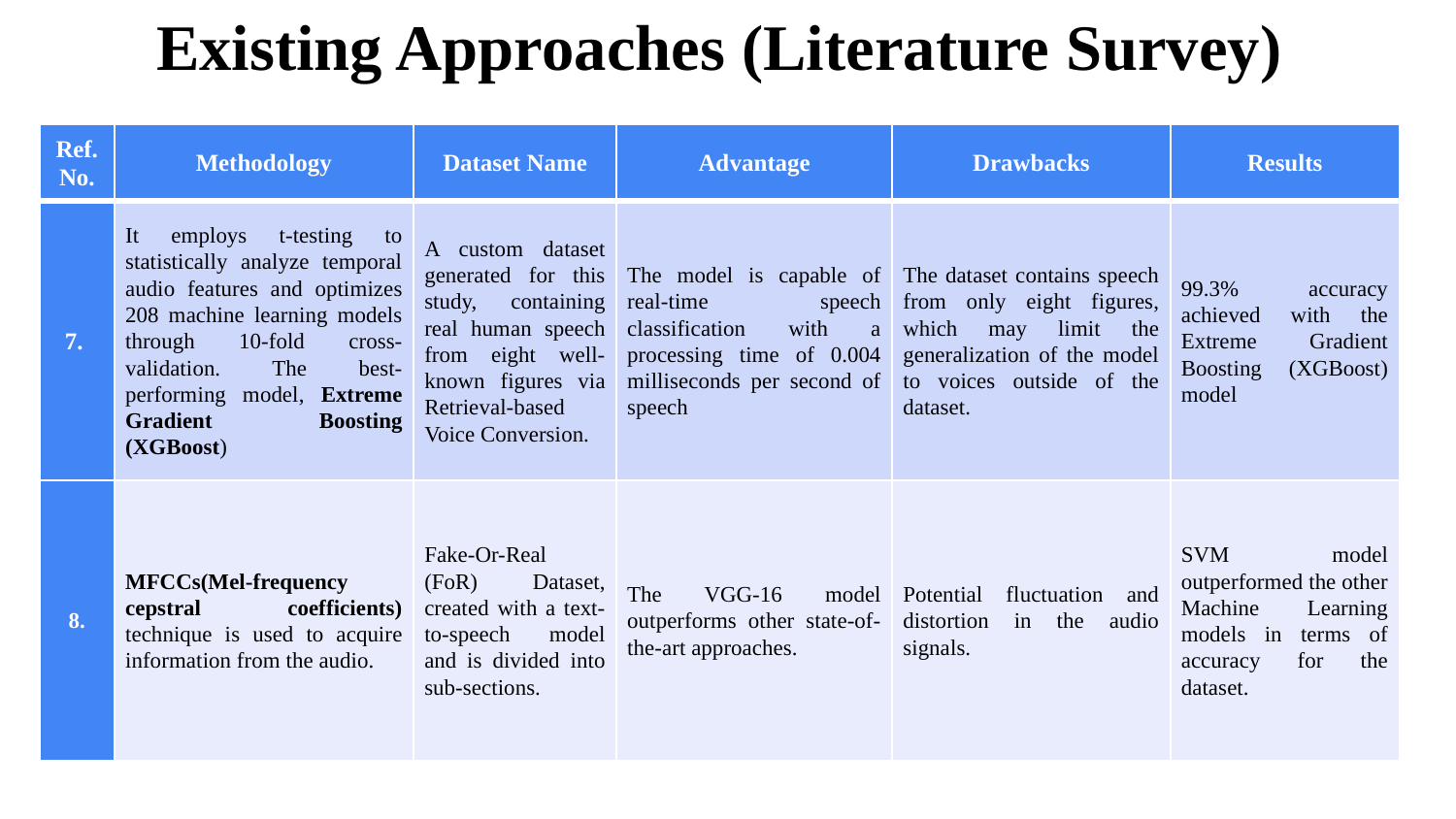

Existing Approaches (Literature Survey)
| Ref. No. | Methodology | Dataset Name | Advantage | Drawbacks | Results |
| --- | --- | --- | --- | --- | --- |
| 7. | It employs t-testing to statistically analyze temporal audio features and optimizes 208 machine learning models through 10-fold cross-validation. The best-performing model, Extreme Gradient Boosting (XGBoost) | A custom dataset generated for this study, containing real human speech from eight well-known figures via Retrieval-based Voice Conversion. | The model is capable of real-time speech classification with a processing time of 0.004 milliseconds per second of speech | The dataset contains speech from only eight figures, which may limit the generalization of the model to voices outside of the dataset. | 99.3% accuracy achieved with the Extreme Gradient Boosting (XGBoost) model |
| 8. | MFCCs(Mel-frequency cepstral coefficients) technique is used to acquire information from the audio. | Fake-Or-Real (FoR) Dataset, created with a text-to-speech model and is divided into sub-sections. | The VGG-16 model outperforms other state-of-the-art approaches. | Potential fluctuation and distortion in the audio signals. | SVM model outperformed the other Machine Learning models in terms of accuracy for the dataset. |